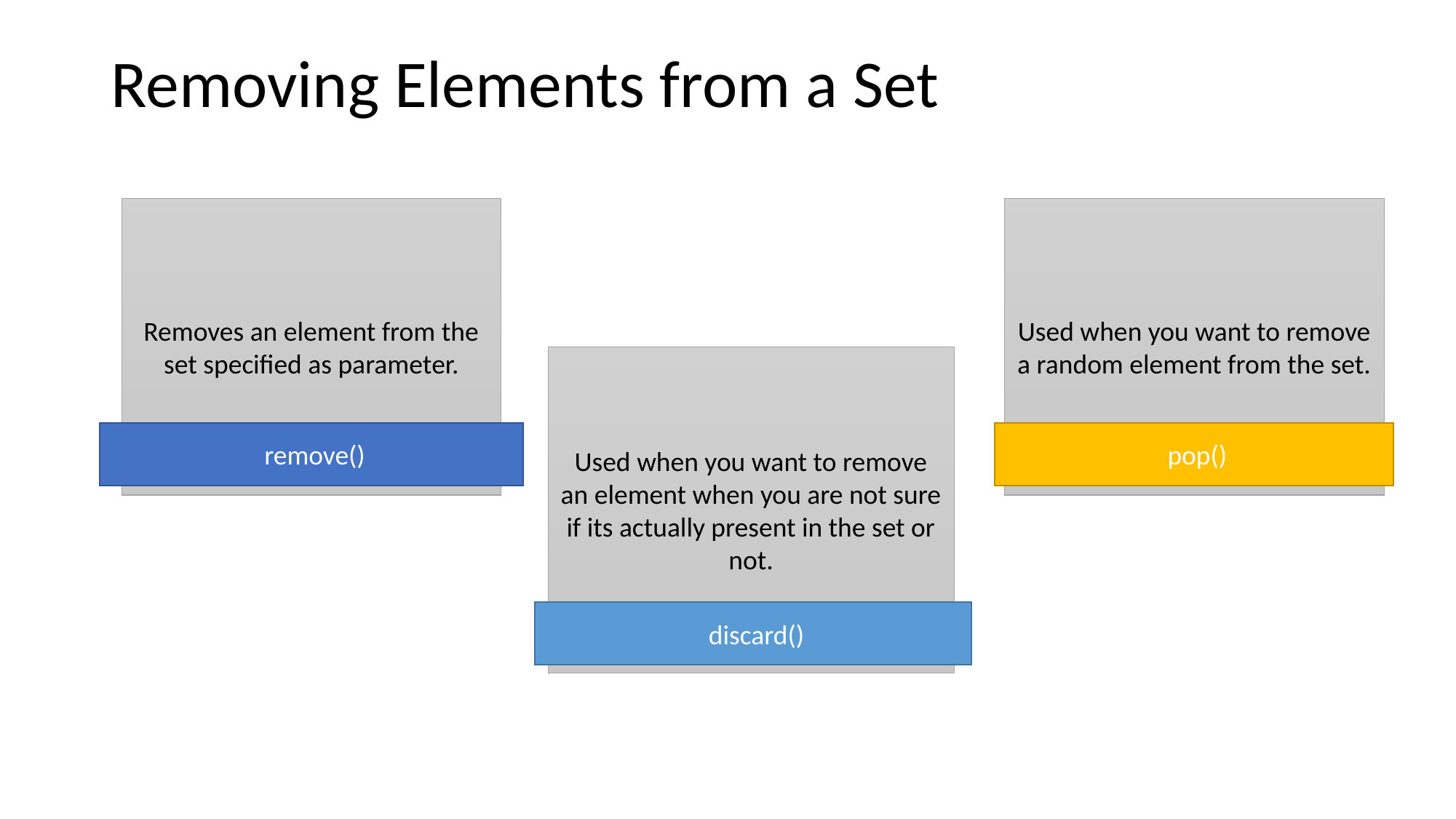

# Removing Elements from a Set
Removes an element from the set specified as parameter.
Used when you want to remove a random element from the set.
Used when you want to remove an element when you are not sure if its actually present in the set or not.
 remove()
 pop()
 discard()